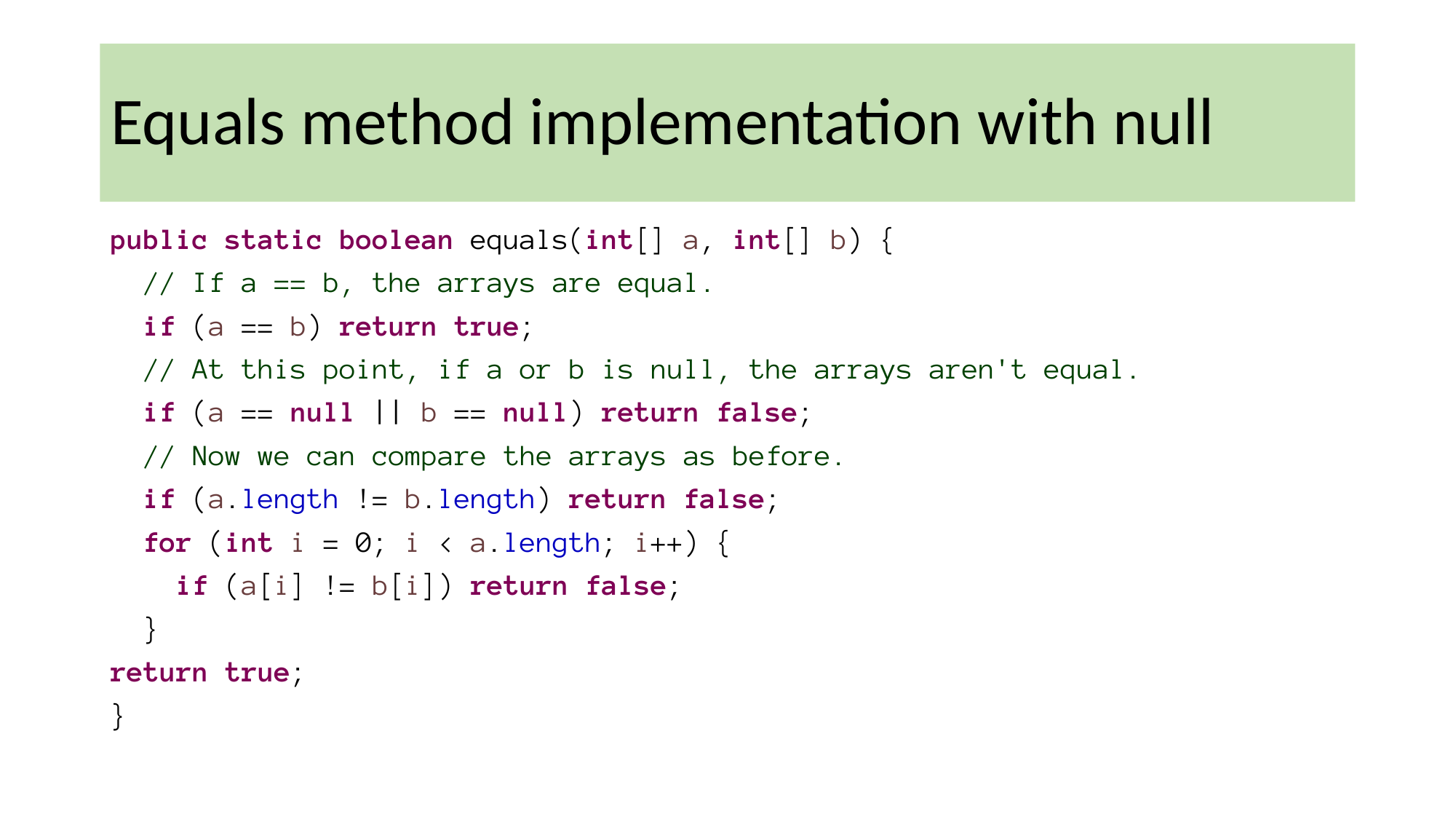

Equals method implementation with null
public static boolean equals(int[] a, int[] b) {
  // If a == b, the arrays are equal.
  if (a == b) return true;
  // At this point, if a or b is null, the arrays aren't equal.
  if (a == null || b == null) return false;
  // Now we can compare the arrays as before.
  if (a.length != b.length) return false;
  for (int i = 0; i < a.length; i++) {
    if (a[i] != b[i]) return false;
  }
return true;
}